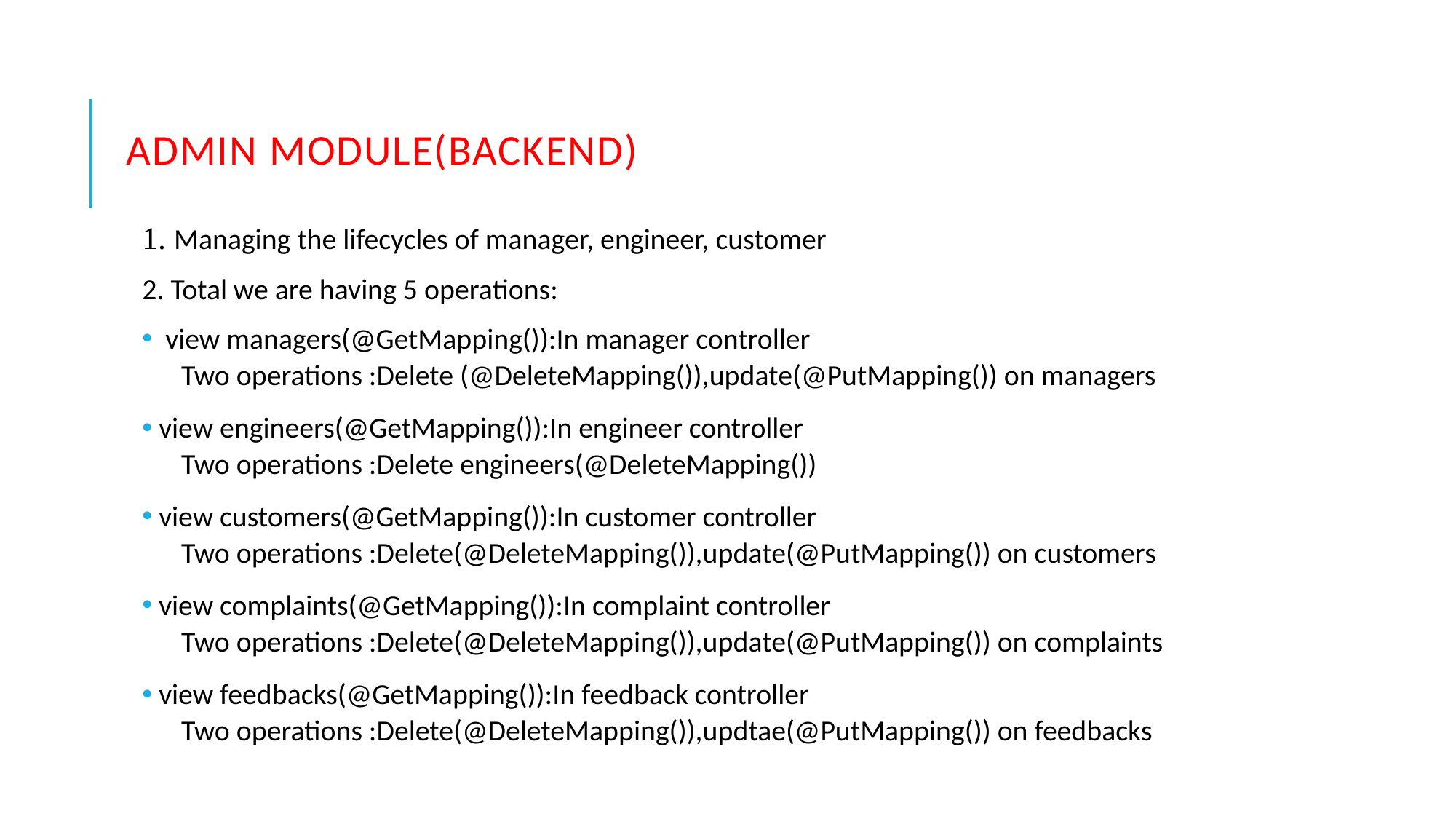

# Admin Module(Backend)
1. Managing the lifecycles of manager, engineer, customer
2. Total we are having 5 operations:
  view managers(@GetMapping()):In manager controller
   Two operations :Delete (@DeleteMapping()),update(@PutMapping()) on managers
 view engineers(@GetMapping()):In engineer controller
   Two operations :Delete engineers(@DeleteMapping())
 view customers(@GetMapping()):In customer controller
   Two operations :Delete(@DeleteMapping()),update(@PutMapping()) on customers
 view complaints(@GetMapping()):In complaint controller
   Two operations :Delete(@DeleteMapping()),update(@PutMapping()) on complaints
 view feedbacks(@GetMapping()):In feedback controller
   Two operations :Delete(@DeleteMapping()),updtae(@PutMapping()) on feedbacks